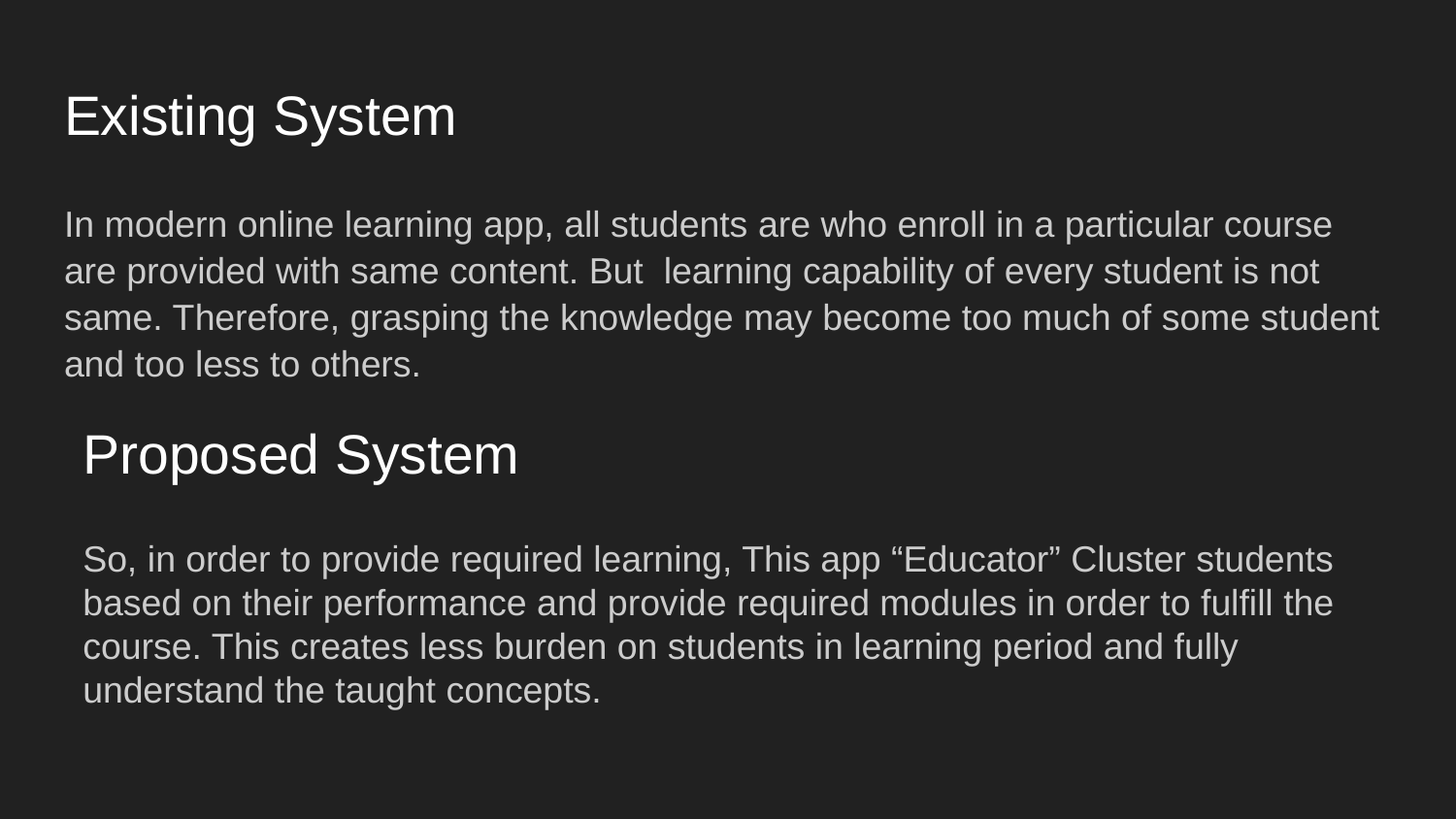

# Existing System
In modern online learning app, all students are who enroll in a particular course are provided with same content. But  learning capability of every student is not same. Therefore, grasping the knowledge may become too much of some student and too less to others.
Proposed System
So, in order to provide required learning, This app “Educator” Cluster students based on their performance and provide required modules in order to fulfill the course. This creates less burden on students in learning period and fully understand the taught concepts.